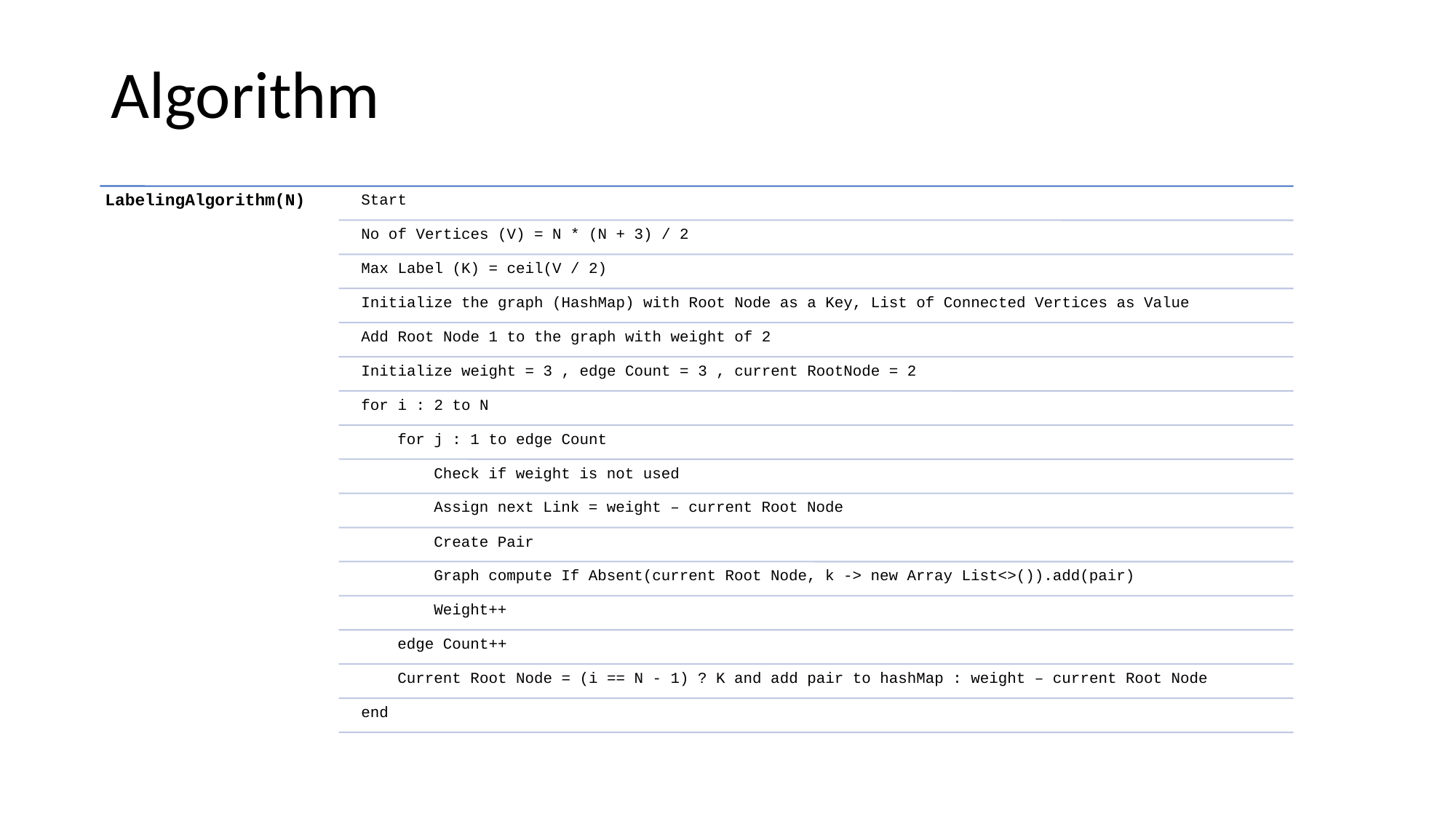

# Algorithm
LabelingAlgorithm(N)
Start
No of Vertices (V) = N * (N + 3) / 2
Max Label (K) = ceil(V / 2)
Initialize the graph (HashMap) with Root Node as a Key, List of Connected Vertices as Value
Add Root Node 1 to the graph with weight of 2
Initialize weight = 3 , edge Count = 3 , current RootNode = 2
for i : 2 to N
    for j : 1 to edge Count
        Check if weight is not used
        Assign next Link = weight – current Root Node
        Create Pair
        Graph compute If Absent(current Root Node, k -> new Array List<>()).add(pair)
        Weight++
    edge Count++
    Current Root Node = (i == N - 1) ? K and add pair to hashMap : weight – current Root Node
end